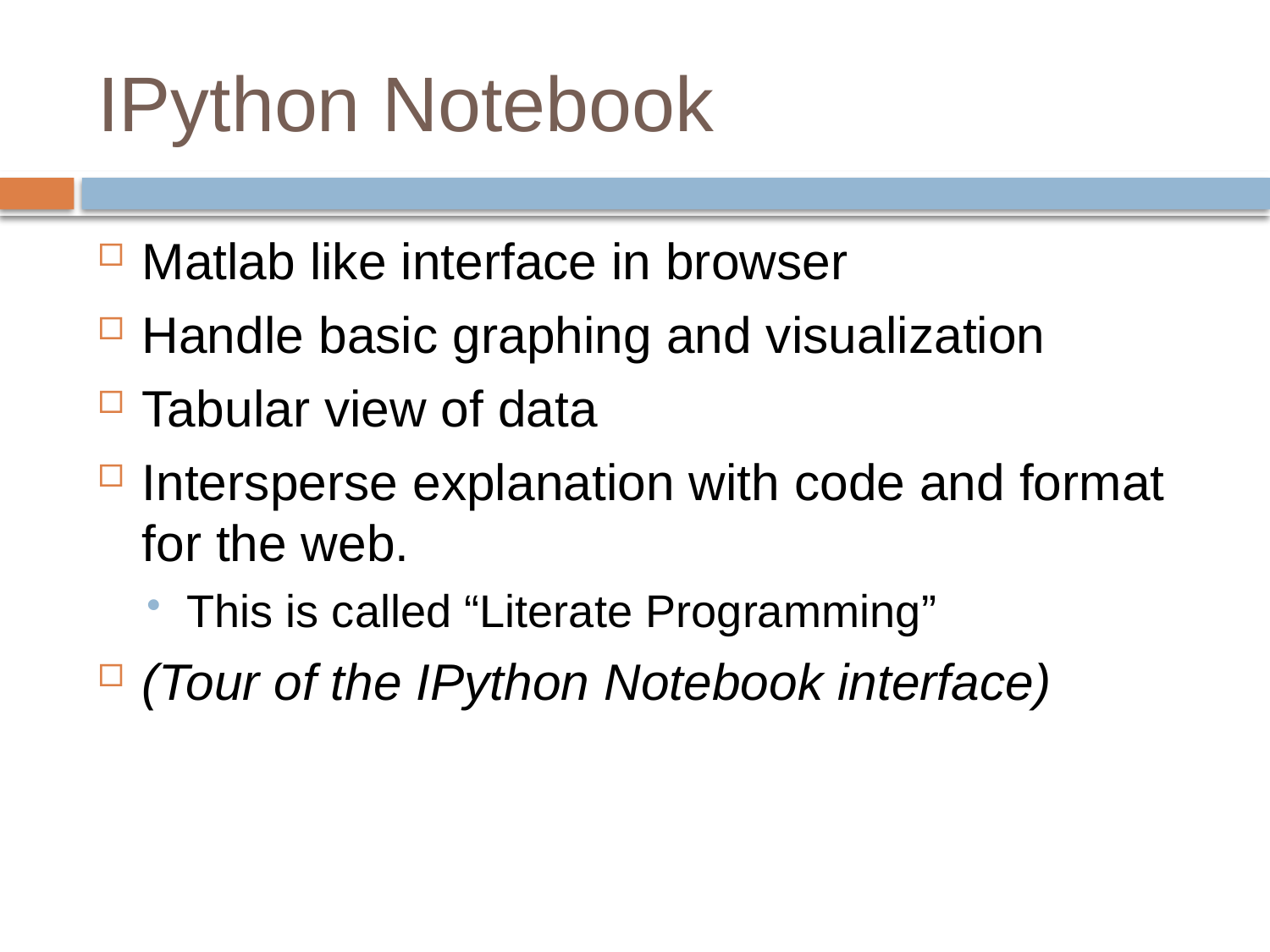

# IPython Notebook
Matlab like interface in browser
Handle basic graphing and visualization
Tabular view of data
Intersperse explanation with code and format for the web.
This is called “Literate Programming”
(Tour of the IPython Notebook interface)